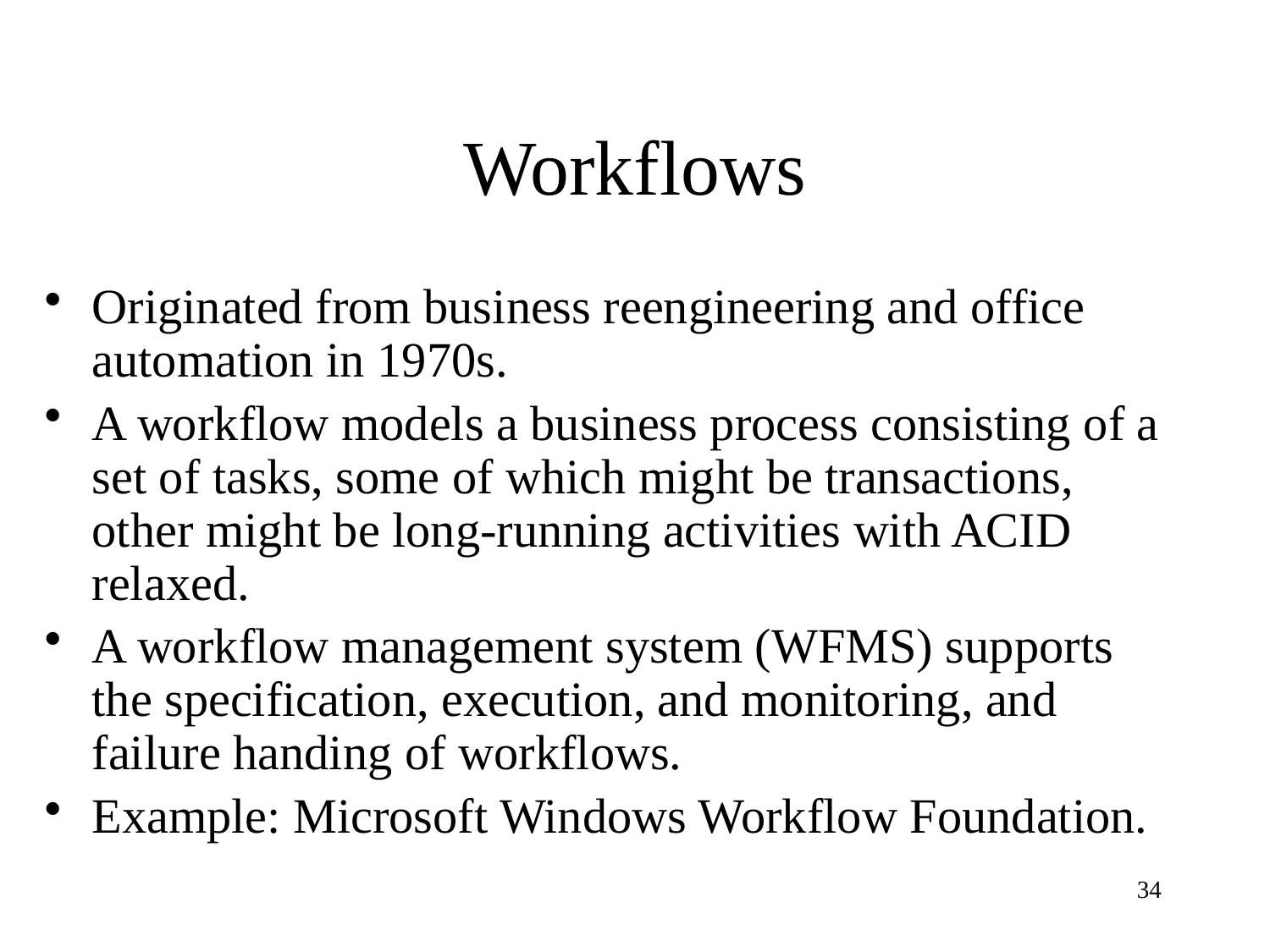

# Workflows
Originated from business reengineering and office automation in 1970s.
A workflow models a business process consisting of a set of tasks, some of which might be transactions, other might be long-running activities with ACID relaxed.
A workflow management system (WFMS) supports the specification, execution, and monitoring, and failure handing of workflows.
Example: Microsoft Windows Workflow Foundation.
34